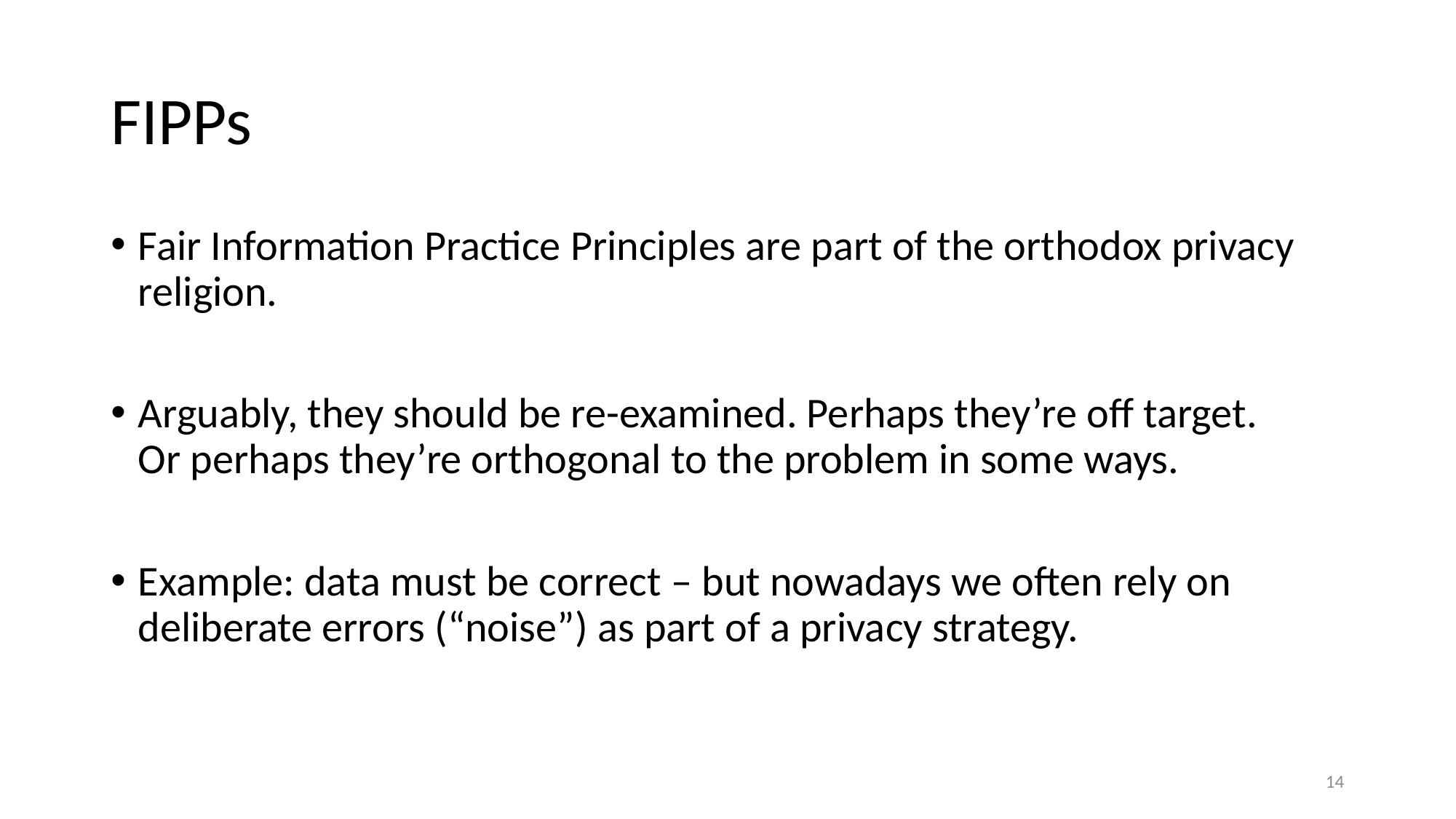

# FIPPs
Fair Information Practice Principles are part of the orthodox privacy religion.

Arguably, they should be re-examined. Perhaps they’re off target.
Or perhaps they’re orthogonal to the problem in some ways.

Example: data must be correct – but nowadays we often rely on deliberate errors (“noise”) as part of a privacy strategy.
14